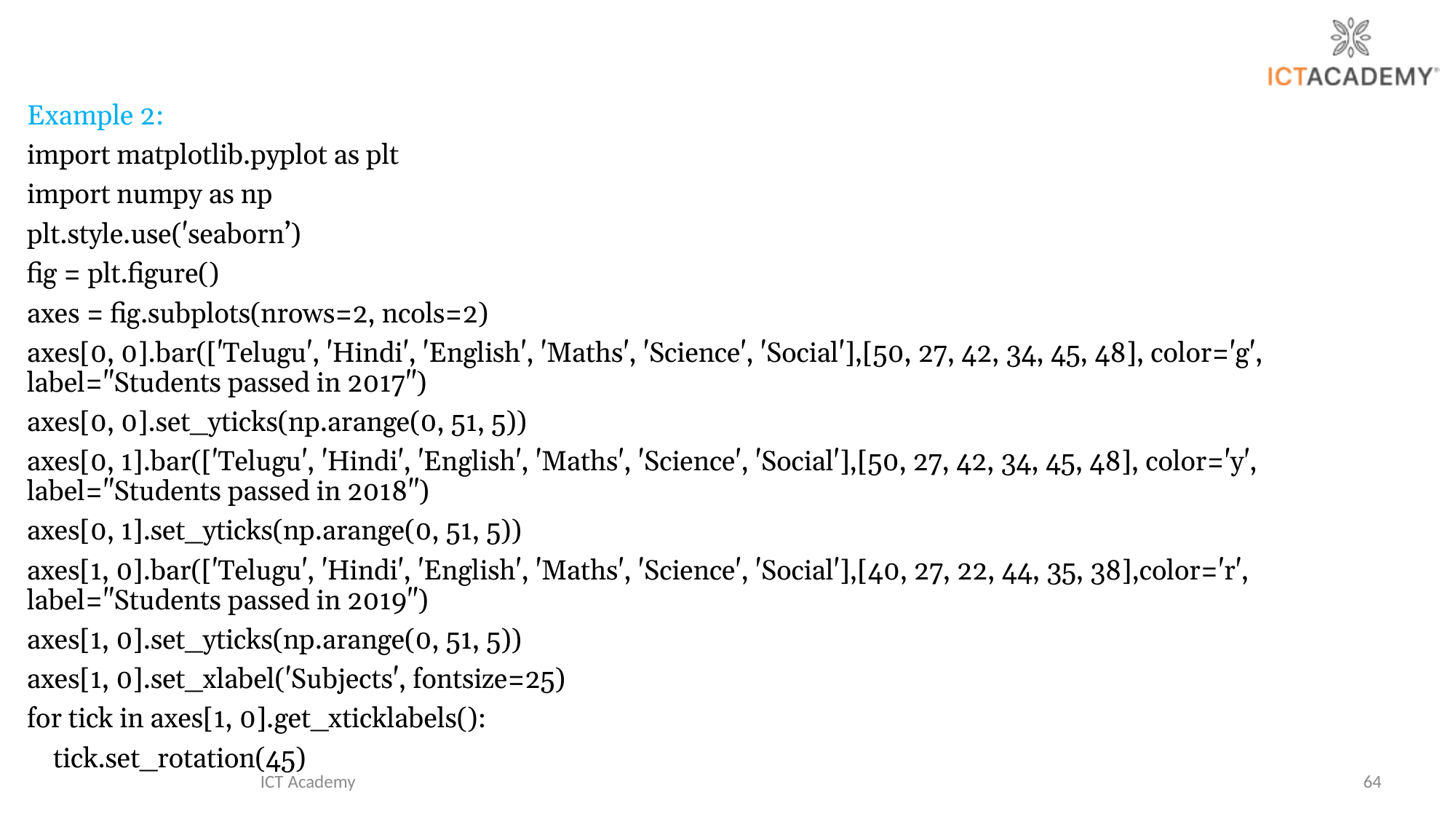

Example 2:
import matplotlib.pyplot as plt
import numpy as np
plt.style.use('seaborn’)
fig = plt.figure()
axes = fig.subplots(nrows=2, ncols=2)
axes[0, 0].bar(['Telugu', 'Hindi', 'English', 'Maths', 'Science', 'Social'],[50, 27, 42, 34, 45, 48], color='g', label="Students passed in 2017")
axes[0, 0].set_yticks(np.arange(0, 51, 5))
axes[0, 1].bar(['Telugu', 'Hindi', 'English', 'Maths', 'Science', 'Social'],[50, 27, 42, 34, 45, 48], color='y', label="Students passed in 2018")
axes[0, 1].set_yticks(np.arange(0, 51, 5))
axes[1, 0].bar(['Telugu', 'Hindi', 'English', 'Maths', 'Science', 'Social'],[40, 27, 22, 44, 35, 38],color='r', label="Students passed in 2019")
axes[1, 0].set_yticks(np.arange(0, 51, 5))
axes[1, 0].set_xlabel('Subjects', fontsize=25)
for tick in axes[1, 0].get_xticklabels():
    tick.set_rotation(45)
ICT Academy
64